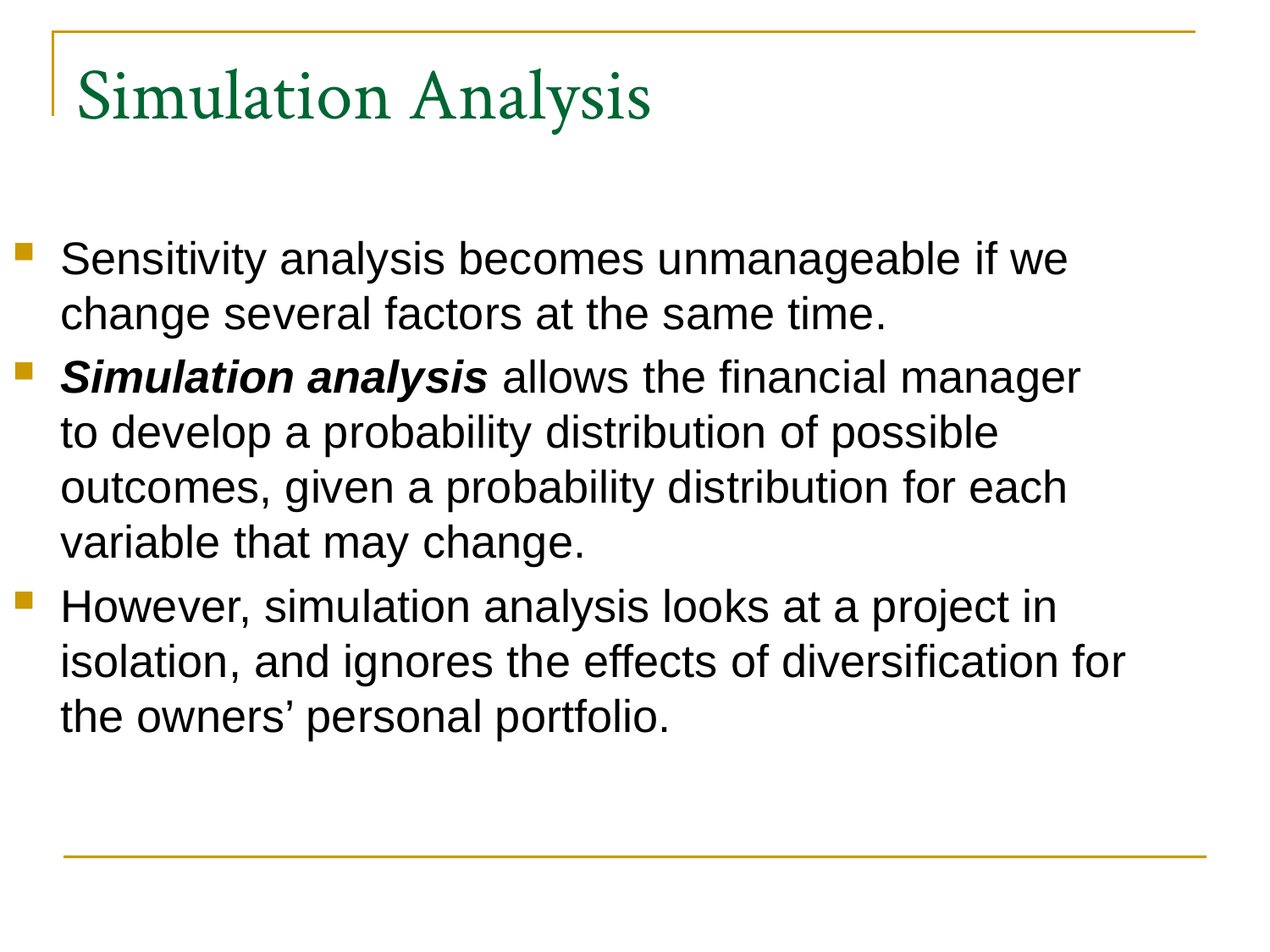

# Simulation Analysis
Sensitivity analysis becomes unmanageable if we change several factors at the same time.
Simulation analysis allows the financial manager to develop a probability distribution of possible outcomes, given a probability distribution for each variable that may change.
However, simulation analysis looks at a project in isolation, and ignores the effects of diversification for the owners’ personal portfolio.